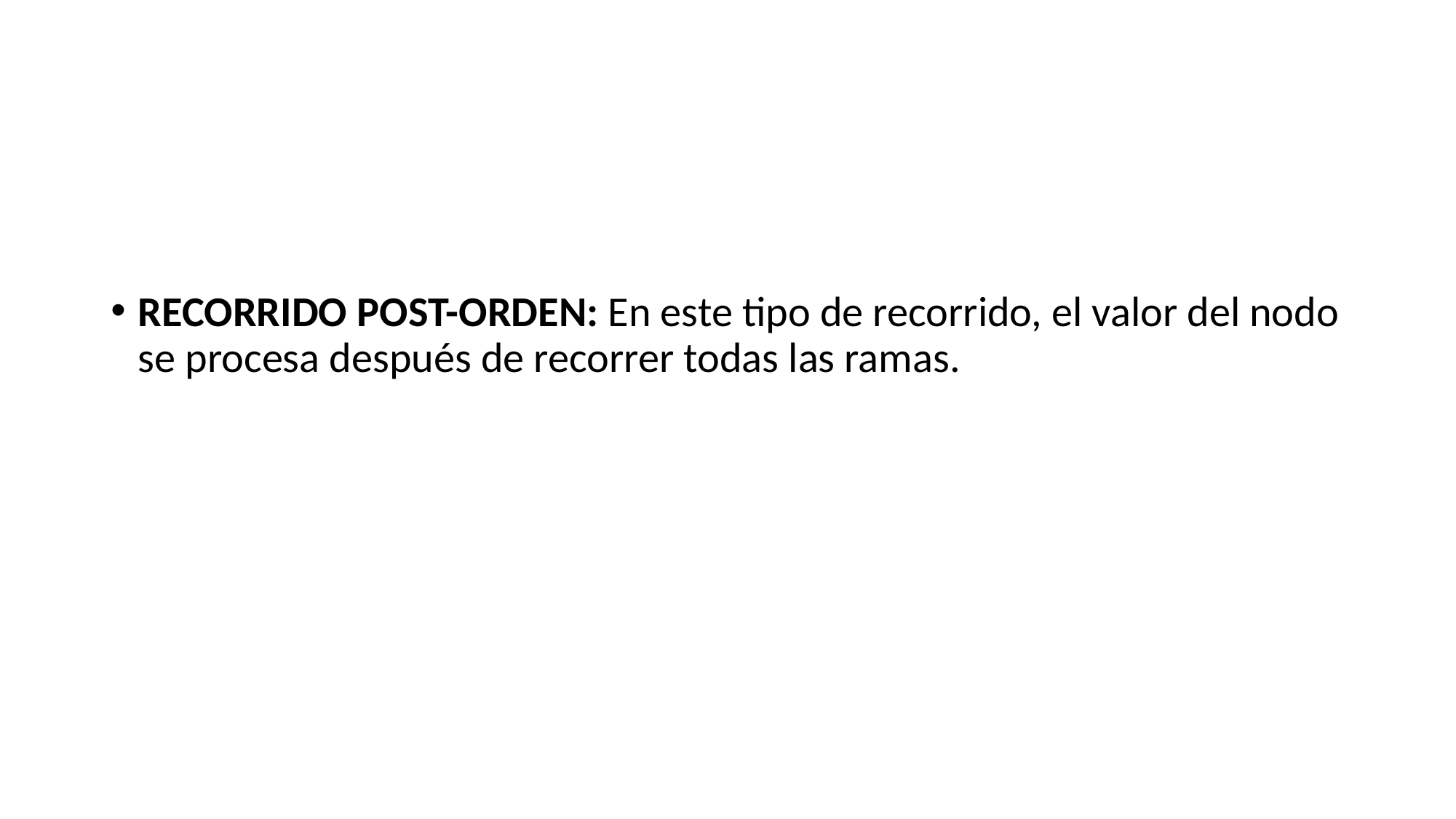

#

RECORRIDO POST-ORDEN: En este tipo de recorrido, el valor del nodo se procesa después de recorrer todas las ramas.